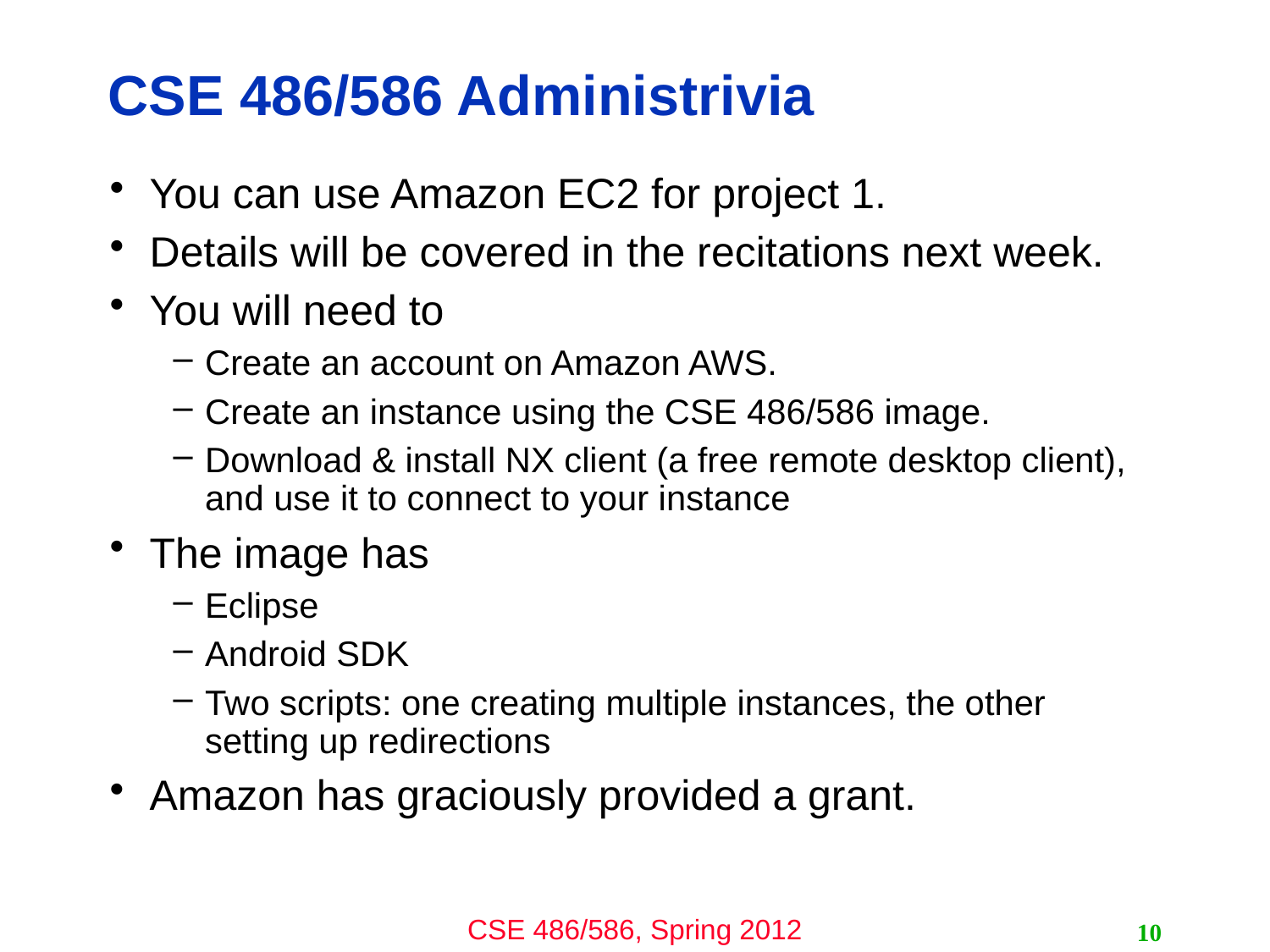

# CSE 486/586 Administrivia
You can use Amazon EC2 for project 1.
Details will be covered in the recitations next week.
You will need to
Create an account on Amazon AWS.
Create an instance using the CSE 486/586 image.
Download & install NX client (a free remote desktop client), and use it to connect to your instance
The image has
Eclipse
Android SDK
Two scripts: one creating multiple instances, the other setting up redirections
Amazon has graciously provided a grant.
10